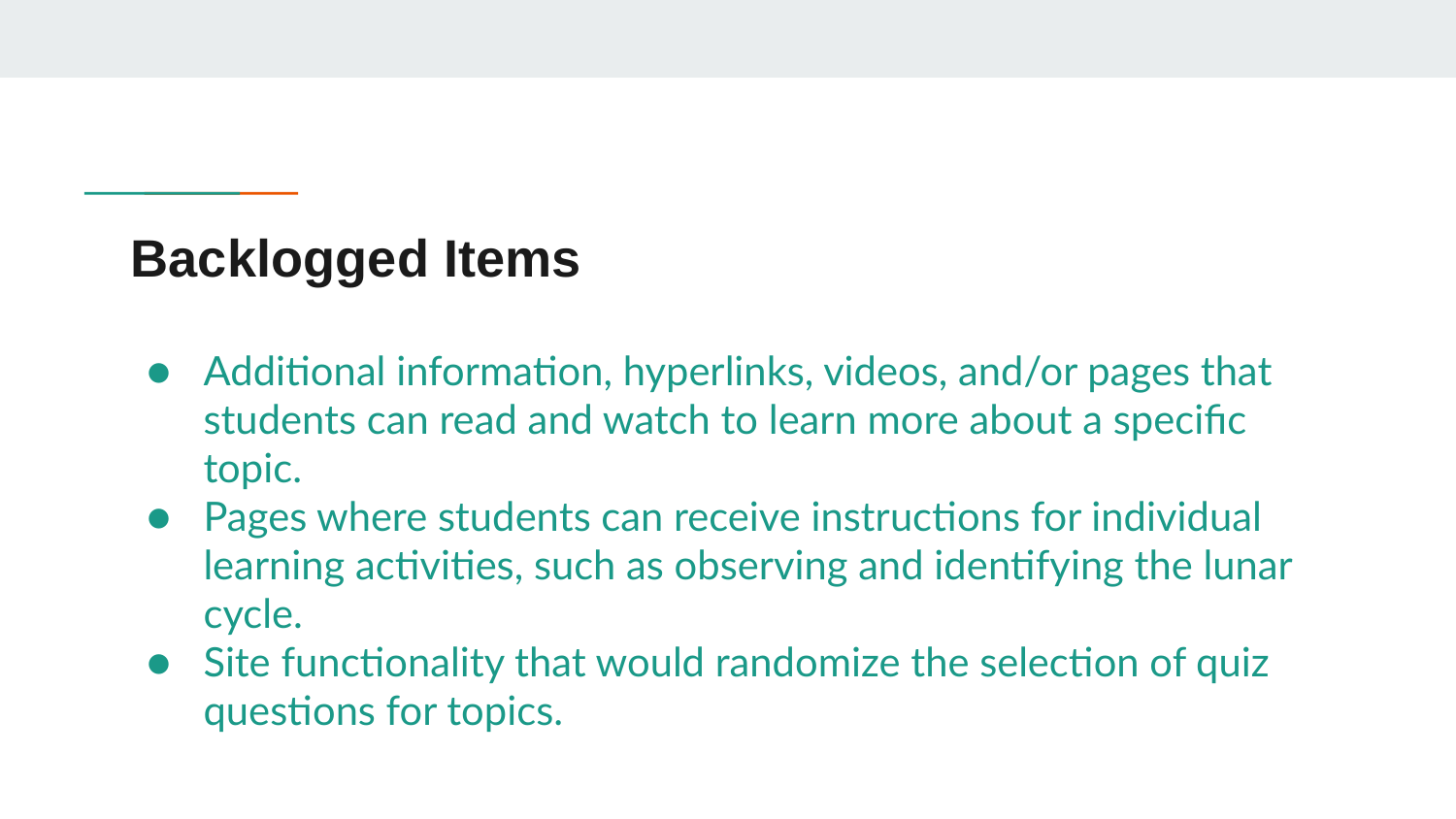

# Backlogged Items
Additional information, hyperlinks, videos, and/or pages that students can read and watch to learn more about a specific topic.
Pages where students can receive instructions for individual learning activities, such as observing and identifying the lunar cycle.
Site functionality that would randomize the selection of quiz questions for topics.